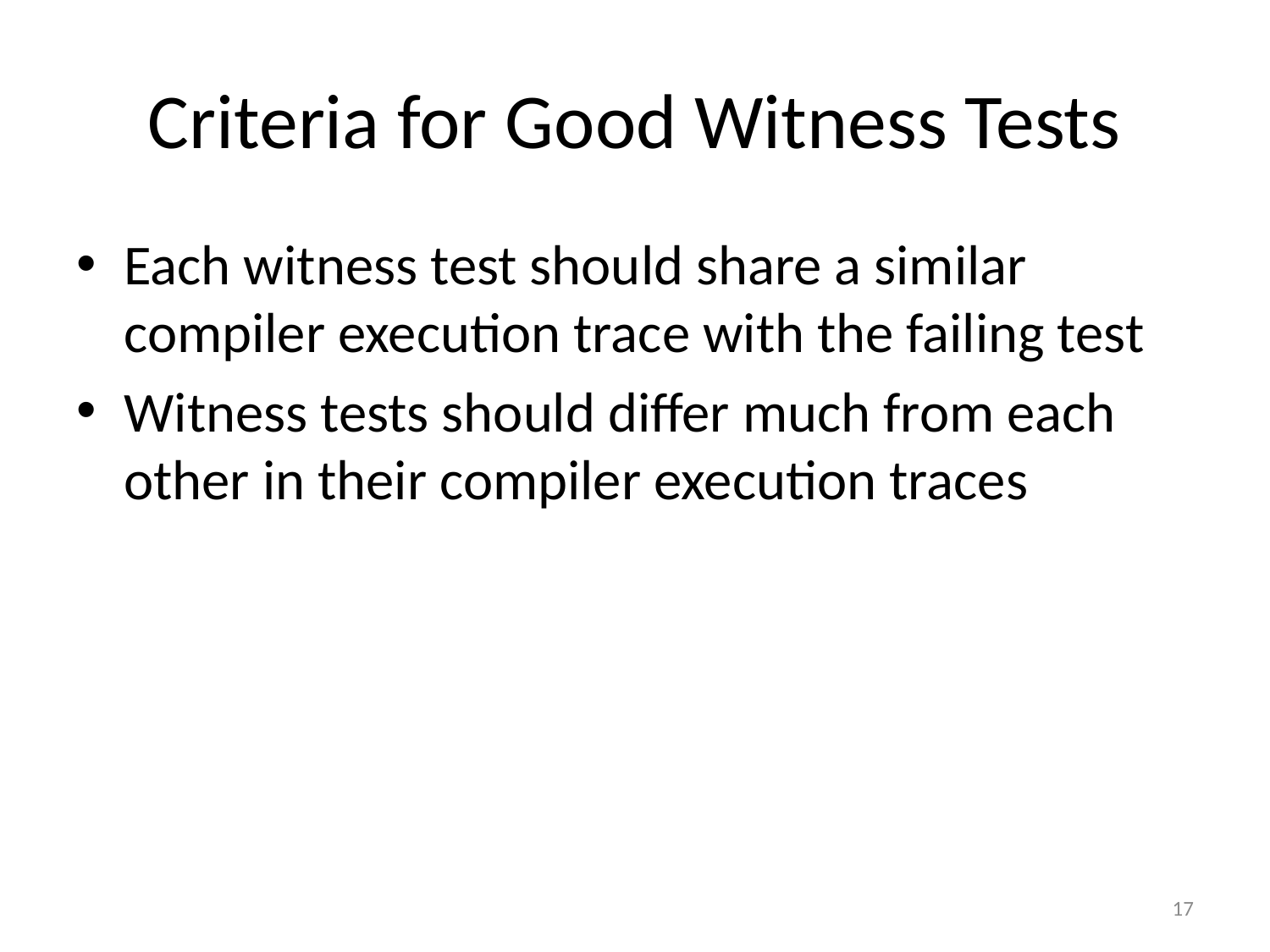

# Criteria for Good Witness Tests
Each witness test should share a similar compiler execution trace with the failing test
Witness tests should differ much from each other in their compiler execution traces
17